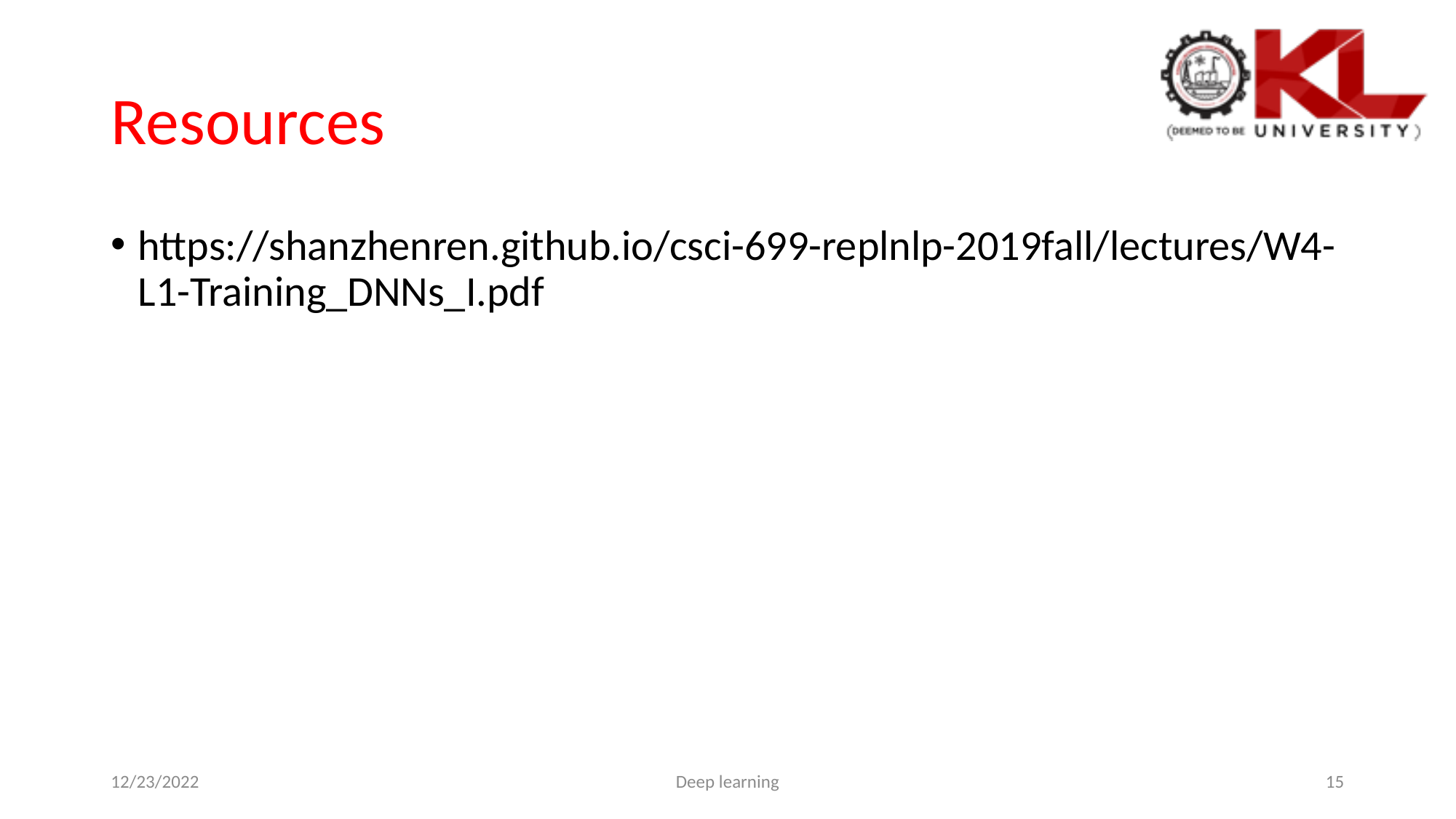

# Resources
https://shanzhenren.github.io/csci-699-replnlp-2019fall/lectures/W4-L1-Training_DNNs_I.pdf
12/23/2022
Deep learning
15